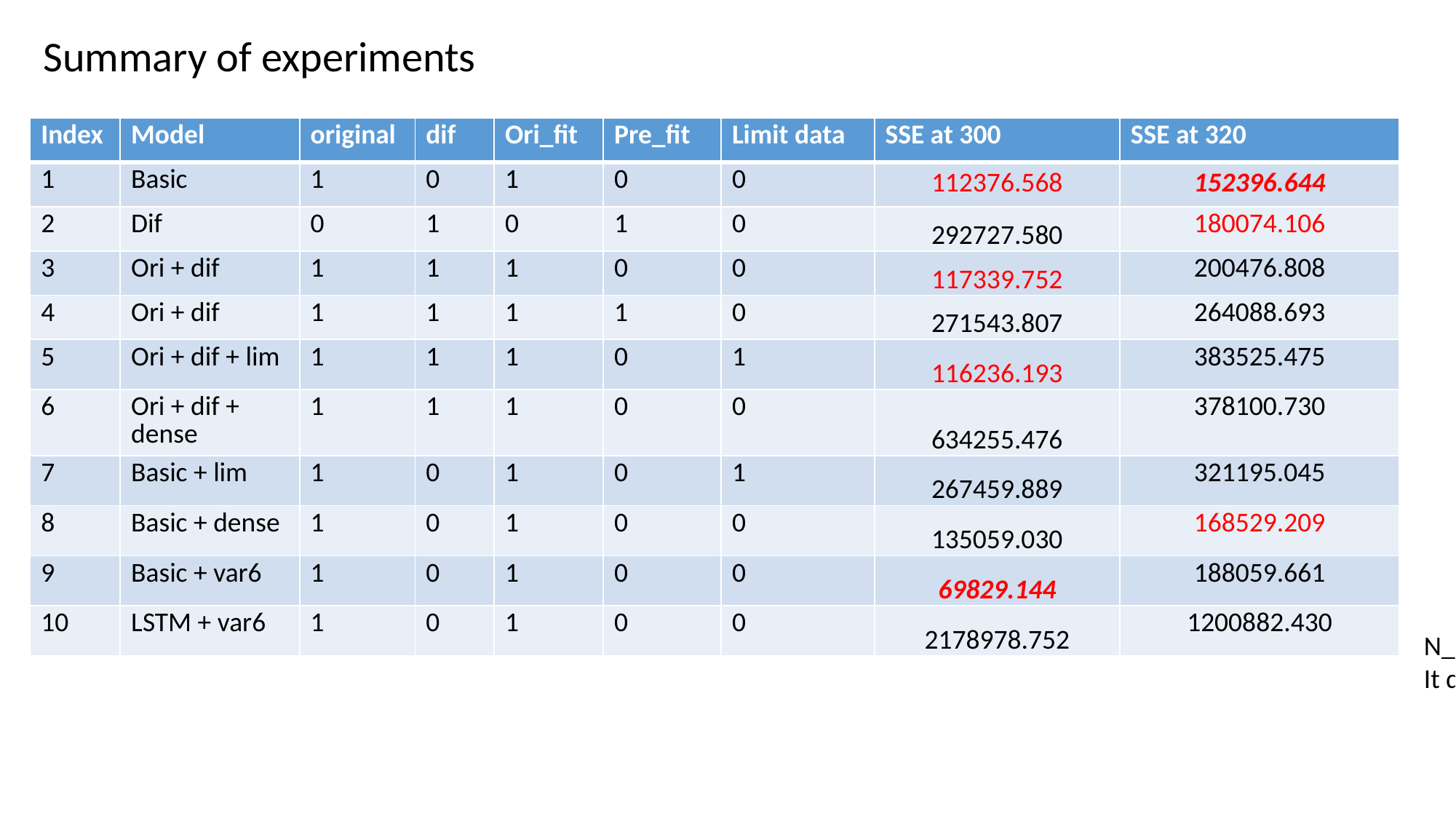

Summary of experiments
| Index | Model | original | dif | Ori\_fit | Pre\_fit | Limit data | SSE at 300 | SSE at 320 |
| --- | --- | --- | --- | --- | --- | --- | --- | --- |
| 1 | Basic | 1 | 0 | 1 | 0 | 0 | 112376.568 | 152396.644 |
| 2 | Dif | 0 | 1 | 0 | 1 | 0 | 292727.580 | 180074.106 |
| 3 | Ori + dif | 1 | 1 | 1 | 0 | 0 | 117339.752 | 200476.808 |
| 4 | Ori + dif | 1 | 1 | 1 | 1 | 0 | 271543.807 | 264088.693 |
| 5 | Ori + dif + lim | 1 | 1 | 1 | 0 | 1 | 116236.193 | 383525.475 |
| 6 | Ori + dif + dense | 1 | 1 | 1 | 0 | 0 | 634255.476 | 378100.730 |
| 7 | Basic + lim | 1 | 0 | 1 | 0 | 1 | 267459.889 | 321195.045 |
| 8 | Basic + dense | 1 | 0 | 1 | 0 | 0 | 135059.030 | 168529.209 |
| 9 | Basic + var6 | 1 | 0 | 1 | 0 | 0 | 69829.144 | 188059.661 |
| 10 | LSTM + var6 | 1 | 0 | 1 | 0 | 0 | 2178978.752 | 1200882.430 |
N_iterations = 10000
It does not work properly